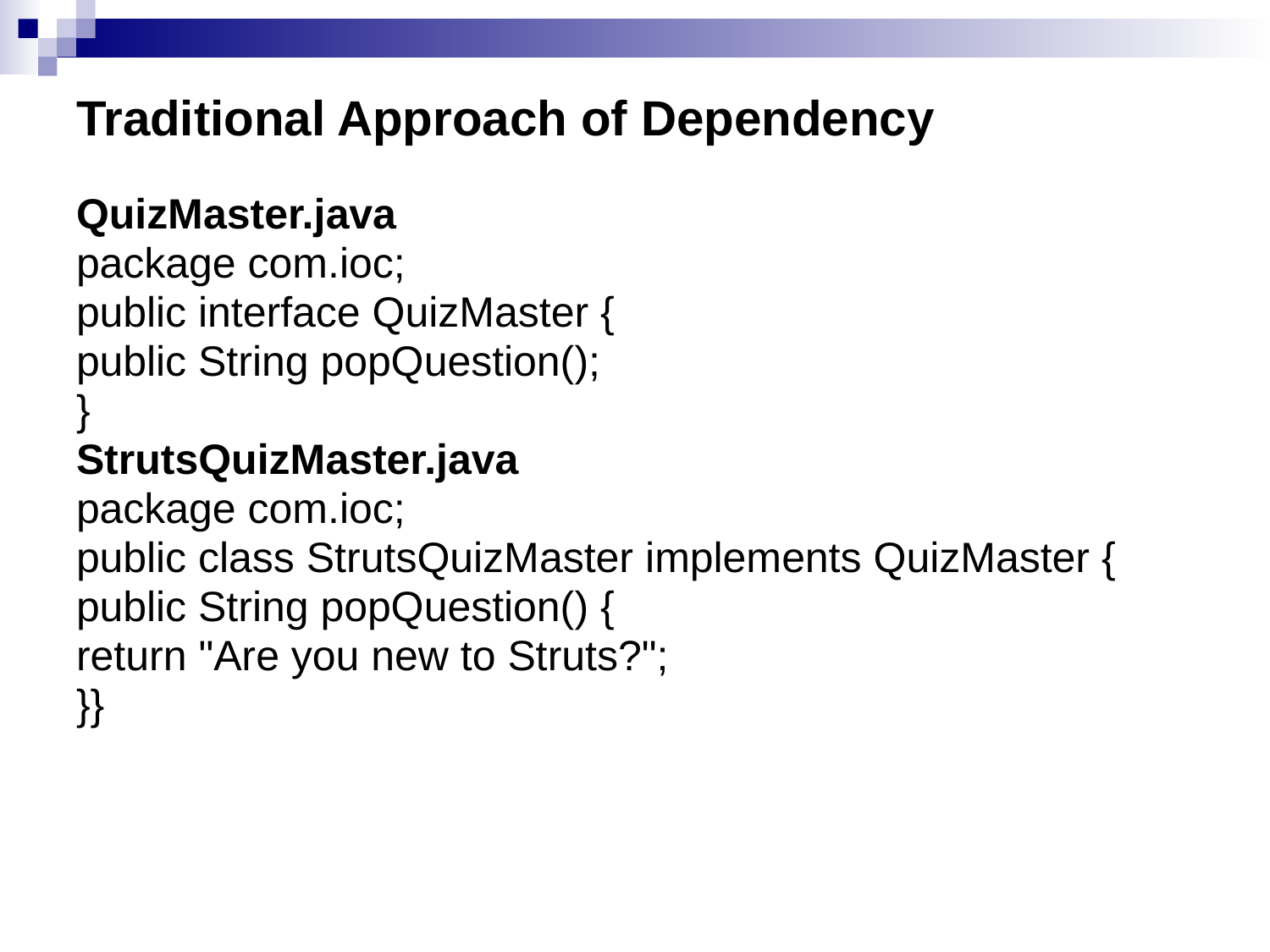

# Traditional Approach of Dependency
QuizMaster.java
package com.ioc;
public interface QuizMaster {
public String popQuestion();
}
StrutsQuizMaster.java
package com.ioc;
public class StrutsQuizMaster implements QuizMaster {
public String popQuestion() {
return "Are you new to Struts?";
}}